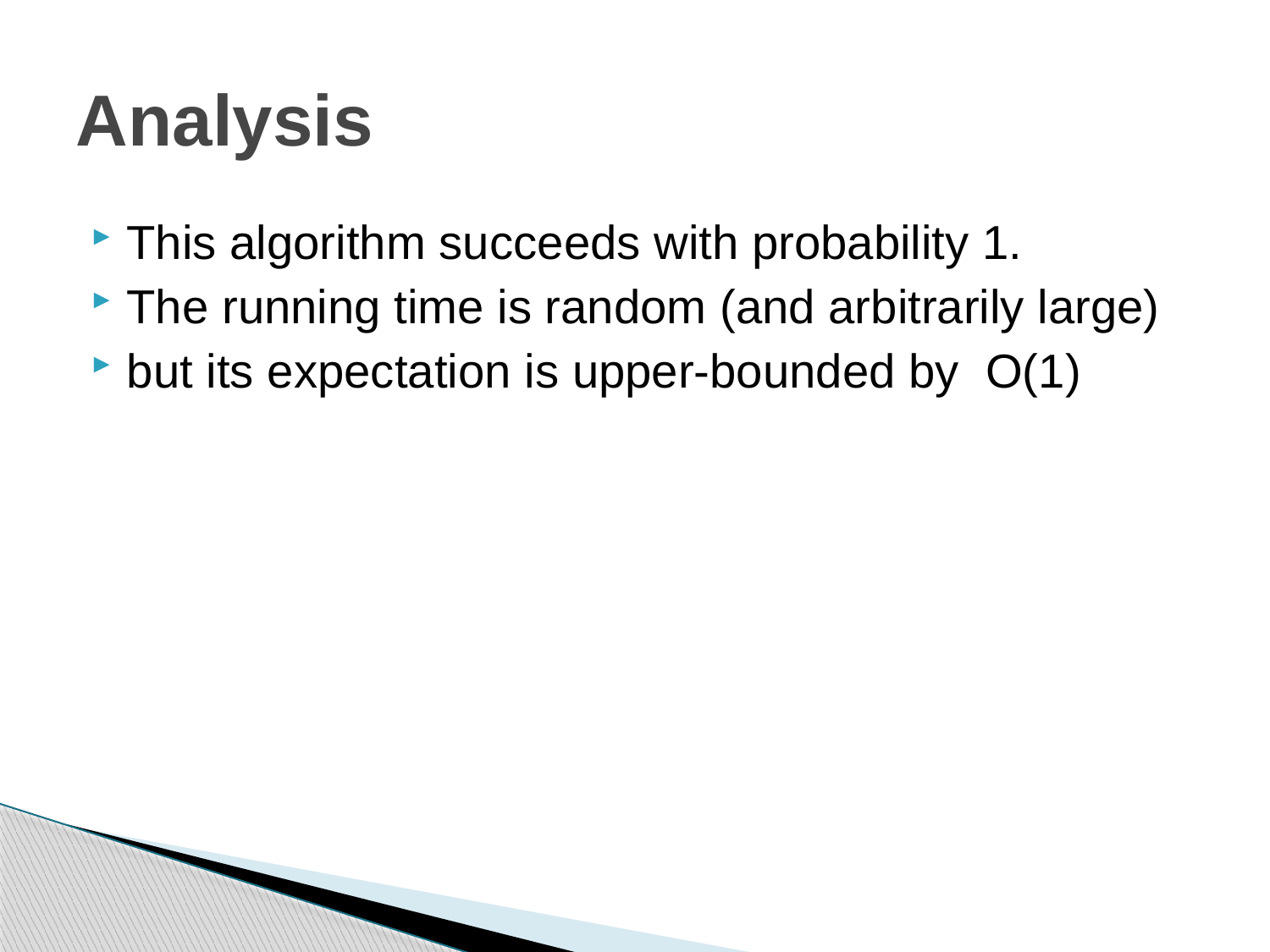

# Analysis
This algorithm succeeds with probability 1.
The running time is random (and arbitrarily large)
but its expectation is upper-bounded by  O(1)